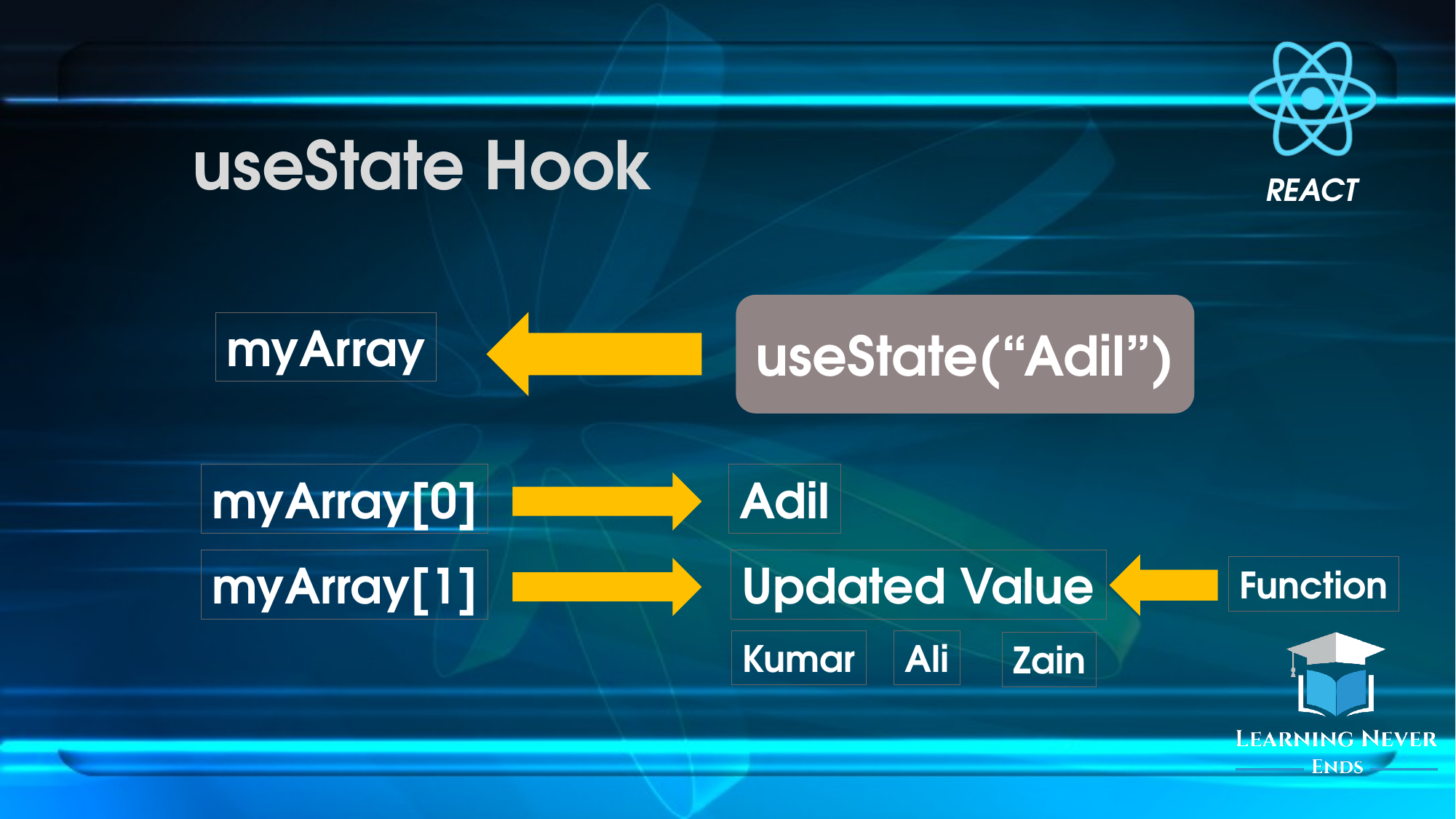

# useState Hook
useState(“Adil”)
myArray

myArray[0]
Adil

myArray[1]
Updated Value

Function

Kumar
Ali
Zain